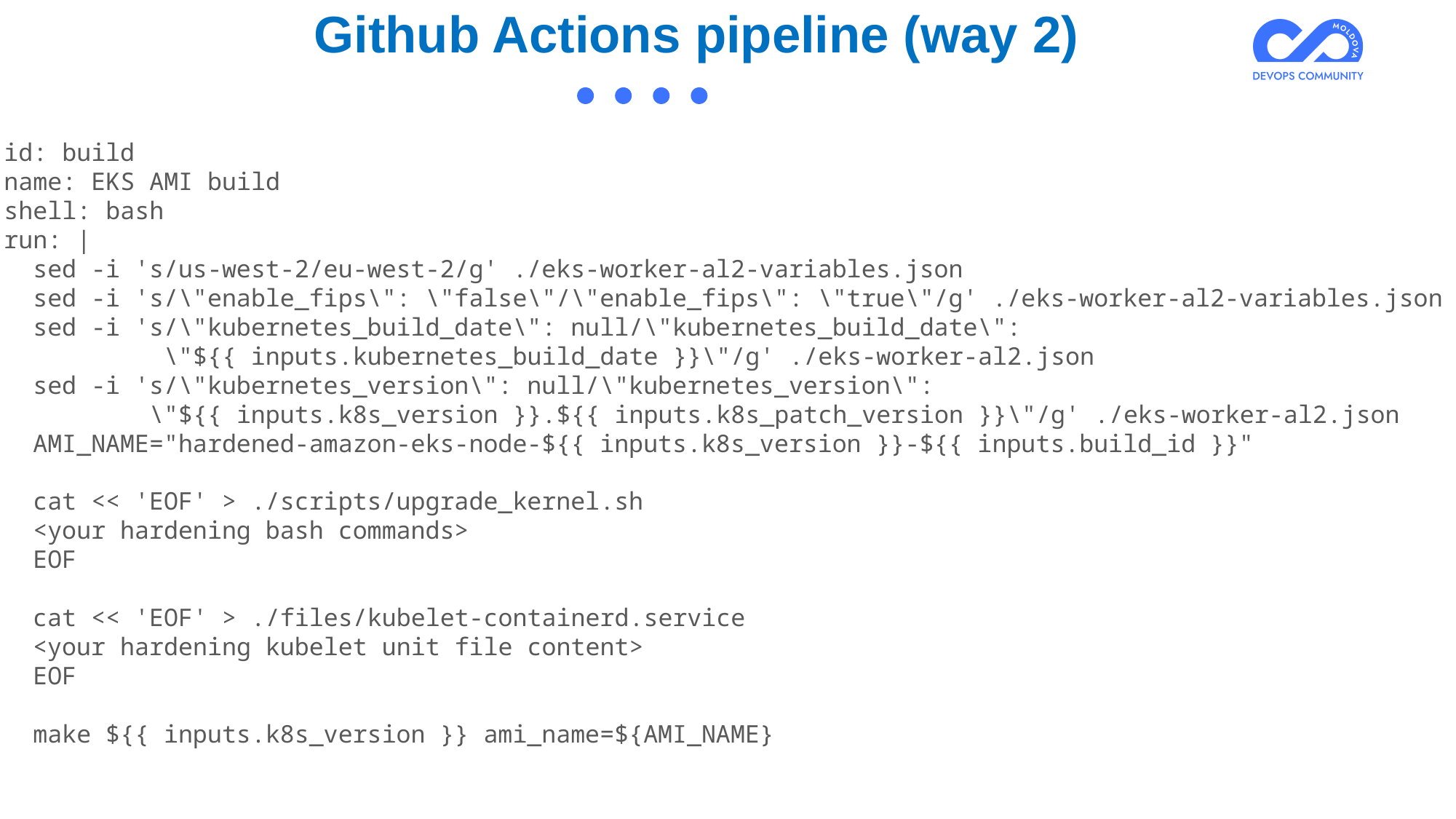

Github Actions pipeline (way 2)

      - id: build
        name: EKS AMI build
        shell: bash
        run: |
          sed -i 's/us-west-2/eu-west-2/g' ./eks-worker-al2-variables.json
          sed -i 's/\"enable_fips\": \"false\"/\"enable_fips\": \"true\"/g' ./eks-worker-al2-variables.json
          sed -i 's/\"kubernetes_build_date\": null/\"kubernetes_build_date\":
                   \"${{ inputs.kubernetes_build_date }}\"/g' ./eks-worker-al2.json
          sed -i 's/\"kubernetes_version\": null/\"kubernetes_version\":
                  \"${{ inputs.k8s_version }}.${{ inputs.k8s_patch_version }}\"/g' ./eks-worker-al2.json
          AMI_NAME="hardened-amazon-eks-node-${{ inputs.k8s_version }}-${{ inputs.build_id }}"
          cat << 'EOF' > ./scripts/upgrade_kernel.sh
          <your hardening bash commands>
          EOF
          cat << 'EOF' > ./files/kubelet-containerd.service
          <your hardening kubelet unit file content>
          EOF

          make ${{ inputs.k8s_version }} ami_name=${AMI_NAME}